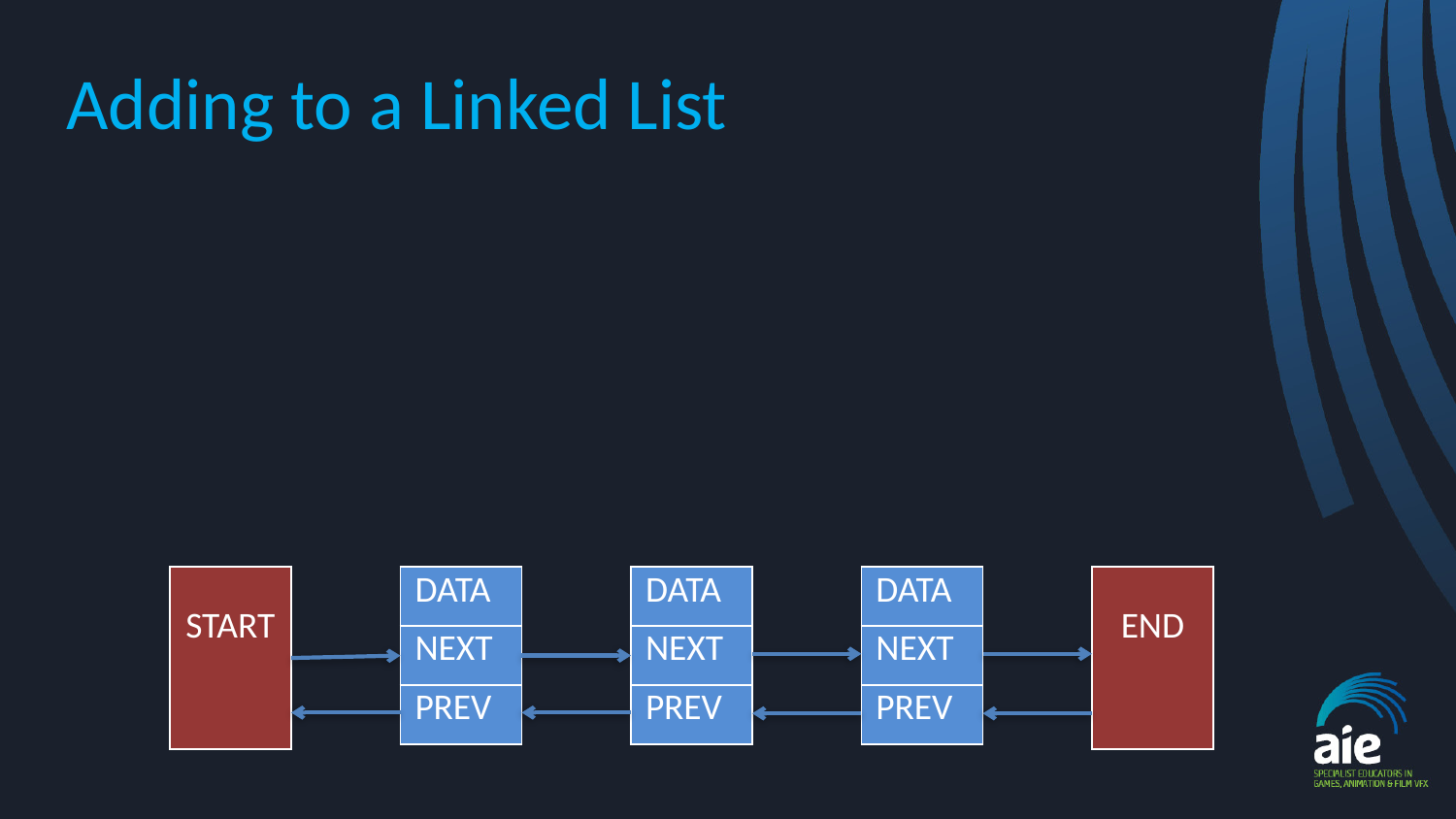

# Adding to a Linked List
| START |
| --- |
| DATA |
| --- |
| NEXT |
| PREV |
| DATA |
| --- |
| NEXT |
| PREV |
| DATA |
| --- |
| NEXT |
| PREV |
| END |
| --- |